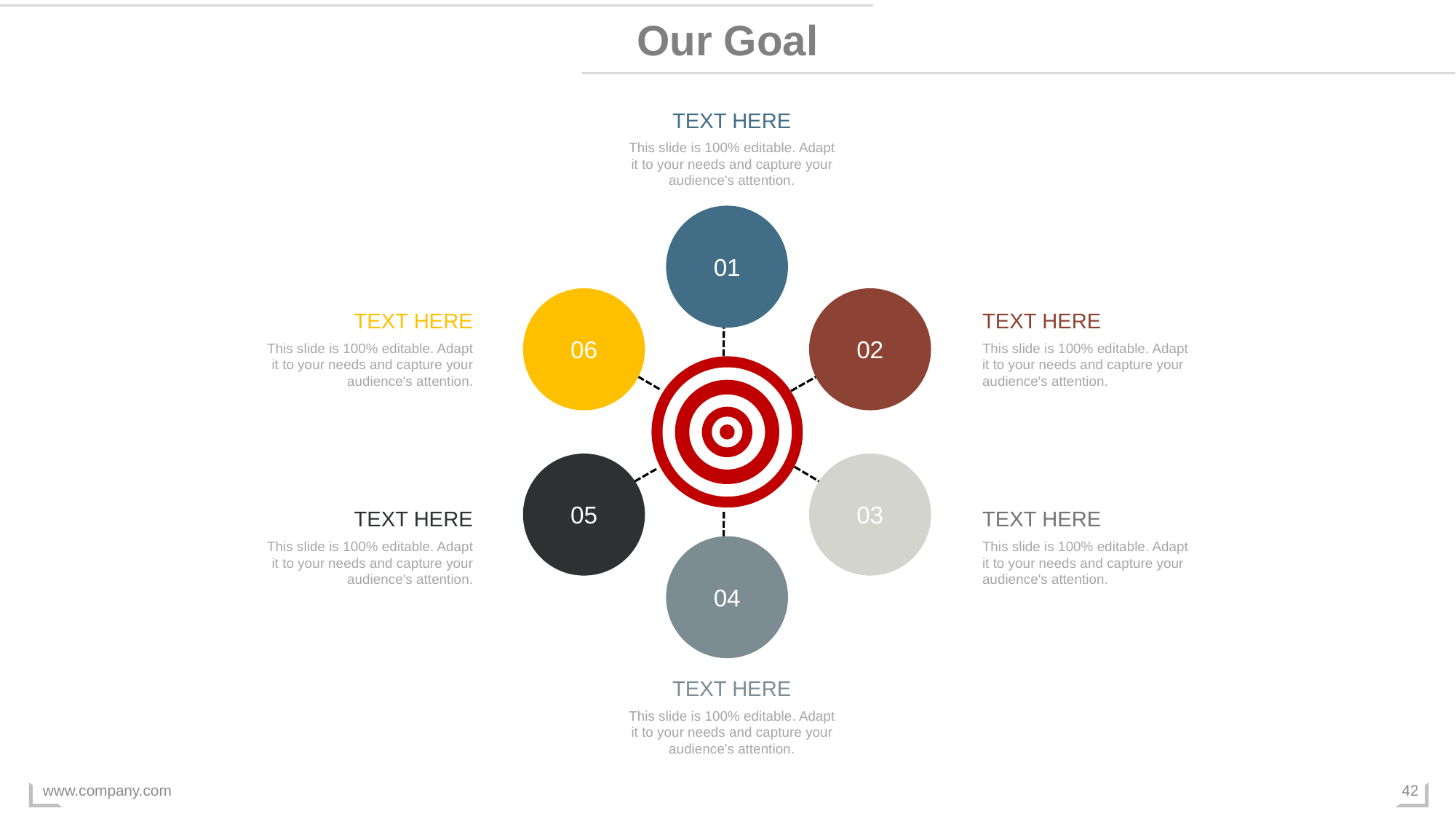

Our Goal
TEXT HERE
This slide is 100% editable. Adapt it to your needs and capture your audience's attention.
TEXT HERE
This slide is 100% editable. Adapt it to your needs and capture your audience's attention.
TEXT HERE
This slide is 100% editable. Adapt it to your needs and capture your audience's attention.
TEXT HERE
This slide is 100% editable. Adapt it to your needs and capture your audience's attention.
TEXT HERE
This slide is 100% editable. Adapt it to your needs and capture your audience's attention.
TEXT HERE
This slide is 100% editable. Adapt it to your needs and capture your audience's attention.

01

02

06

03

05

04

www.company.com
42